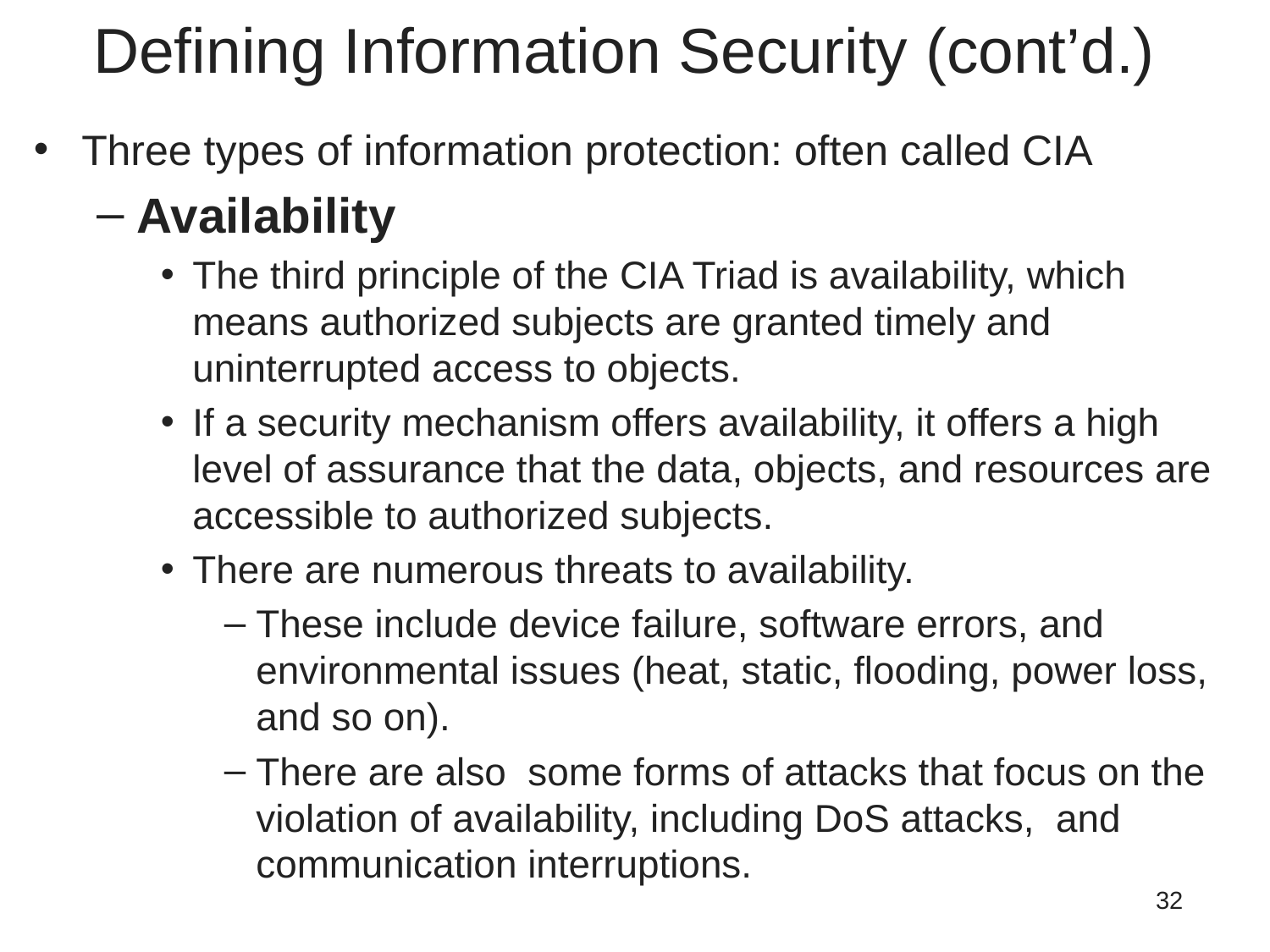

# Defining Information Security (cont’d.)
Three types of information protection: often called CIA
Availability
The third principle of the CIA Triad is availability, which means authorized subjects are granted timely and uninterrupted access to objects.
If a security mechanism offers availability, it offers a high level of assurance that the data, objects, and resources are accessible to authorized subjects.
There are numerous threats to availability.
These include device failure, software errors, and environmental issues (heat, static, flooding, power loss, and so on).
There are also  some forms of attacks that focus on the violation of availability, including DoS attacks,  and communication interruptions.

32